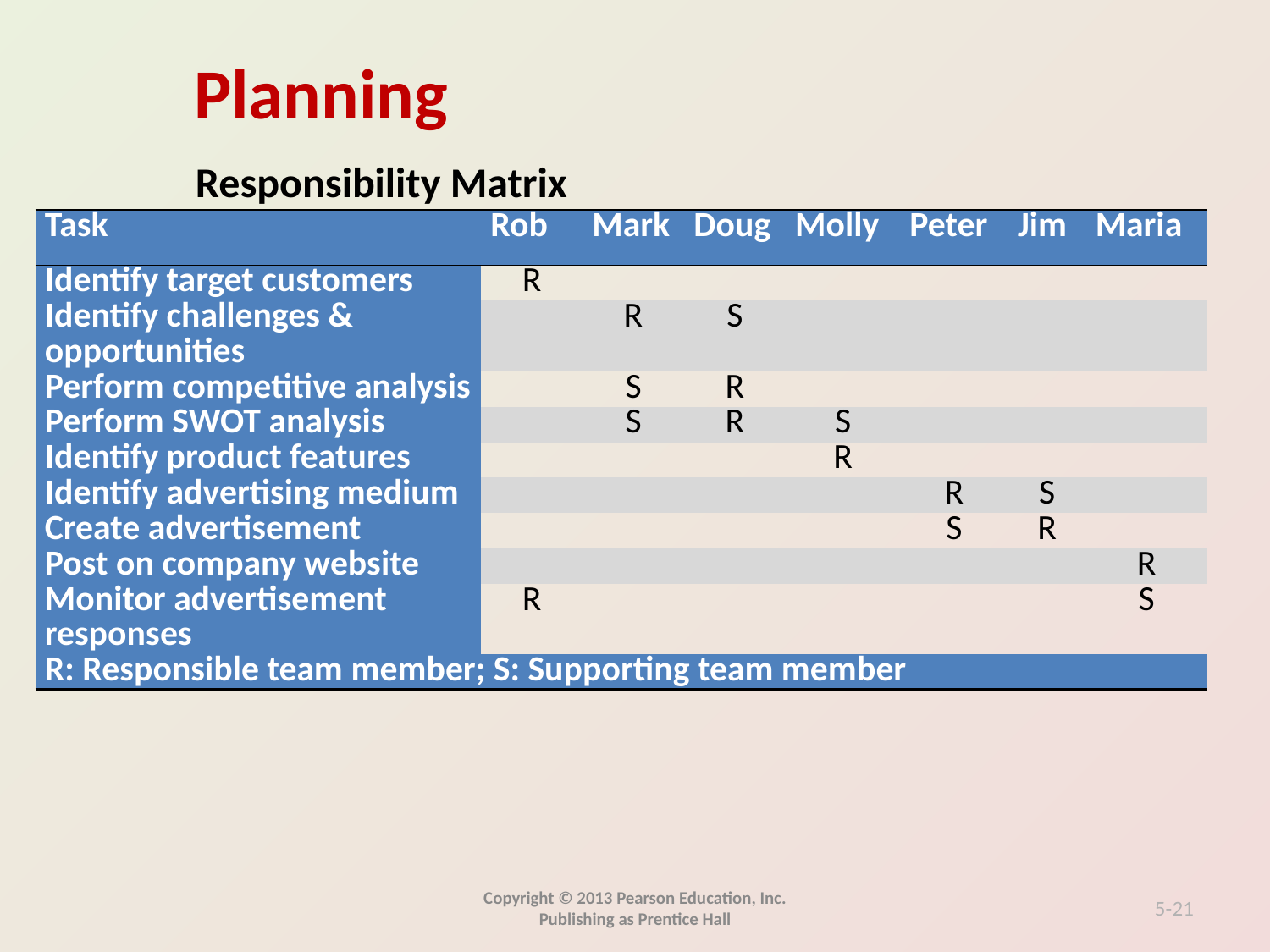

Responsibility Matrix
| Task | Rob | Mark | Doug | Molly | Peter | Jim | Maria |
| --- | --- | --- | --- | --- | --- | --- | --- |
| Identify target customers | R |  |  |  |  |  |  |
| Identify challenges & opportunities |  | R | S |  |  |  |  |
| Perform competitive analysis |  | S | R |  |  |  |  |
| Perform SWOT analysis |  | S | R | S |  |  |  |
| Identify product features |  |  |  | R |  |  |  |
| Identify advertising medium |  |  |  |  | R | S |  |
| Create advertisement |  |  |  |  | S | R |  |
| Post on company website |  |  |  |  |  |  | R |
| Monitor advertisement responses | R |  |  |  |  |  | S |
| R: Responsible team member; S: Supporting team member |  |  |  |  |  |  |  |
Copyright © 2013 Pearson Education, Inc. Publishing as Prentice Hall
5-21